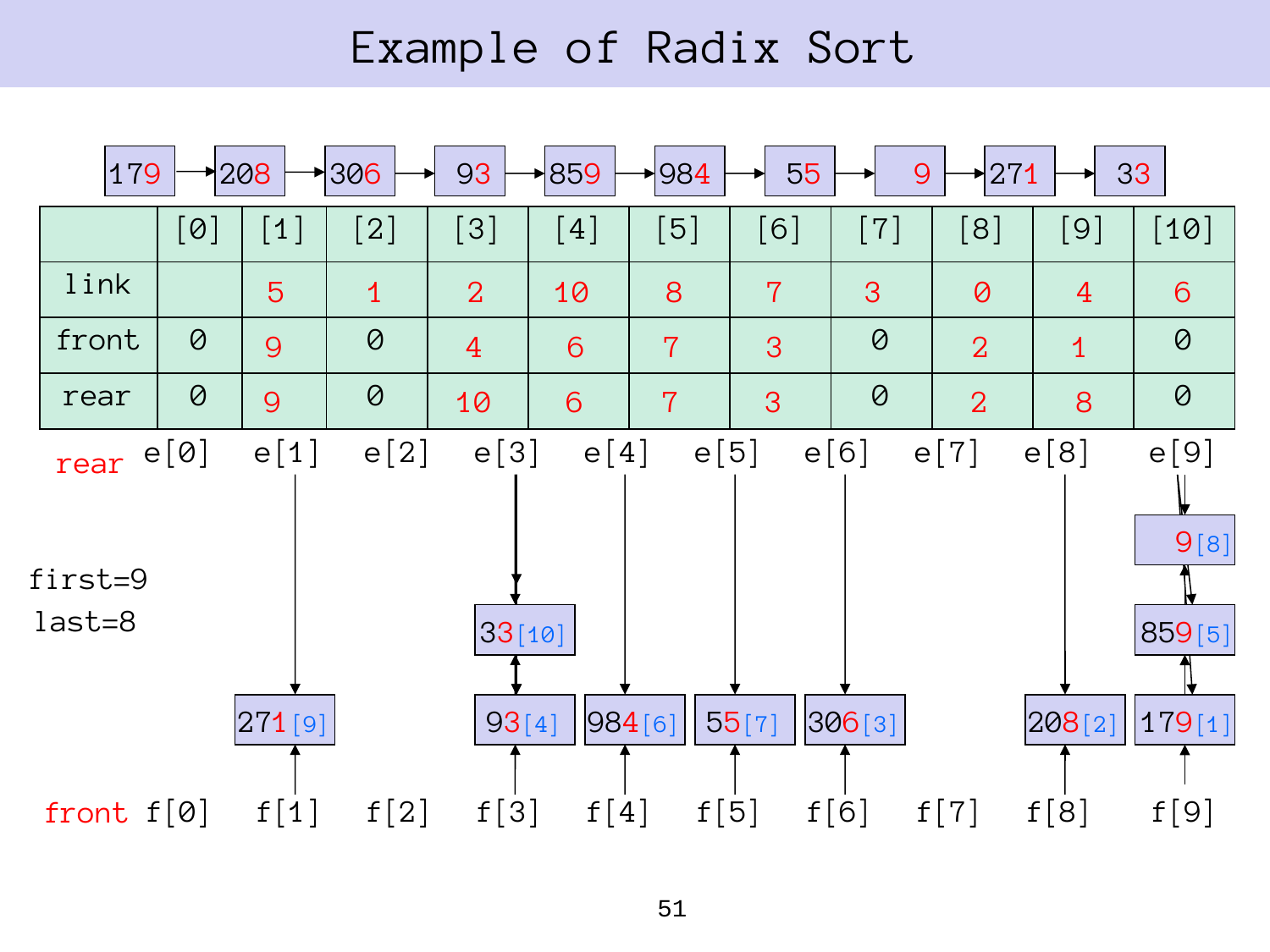

# Example of Radix Sort
179
208
306
93
859
984
55
9
271
33

|  | [0] | [1] | [2] | [3] | [4] | [5] | [6] | [7] | [8] | [9] | [10] |
| --- | --- | --- | --- | --- | --- | --- | --- | --- | --- | --- | --- |
| link |  | 2 | 3 | 4 | 5 | 6 | 7 | 8 | 9 | 10 | 0 |
| front | 0 | 0 | 0 | 0 | 0 | 0 | 0 | 0 | 0 | 0 | 0 |
| rear | 0 | 0 | 0 | 0 | 0 | 0 | 0 | 0 | 0 | 0 | 0 |
5
1
2
10
8
7
3
0
4
6
9
4
6
7
3
2
1
First-pass queue
9
10
4
6
7
3
2
1
5
8
e[0]
e[1]
e[2]
e[3]
e[4]
e[5]
e[6]
e[7]
e[8]
e[9]
rear

9[8]
first=9
last=10
last=9
last=6
last=7
last=3
last=2
last=8
33[10]
859[5]

271[9]
93[4]
984[6]
55[7]
306[3]
208[2]
179[1]

front
f[0]
f[1]
f[2]
f[3]
f[4]
f[5]
f[6]
f[7]
f[8]
f[9]
51